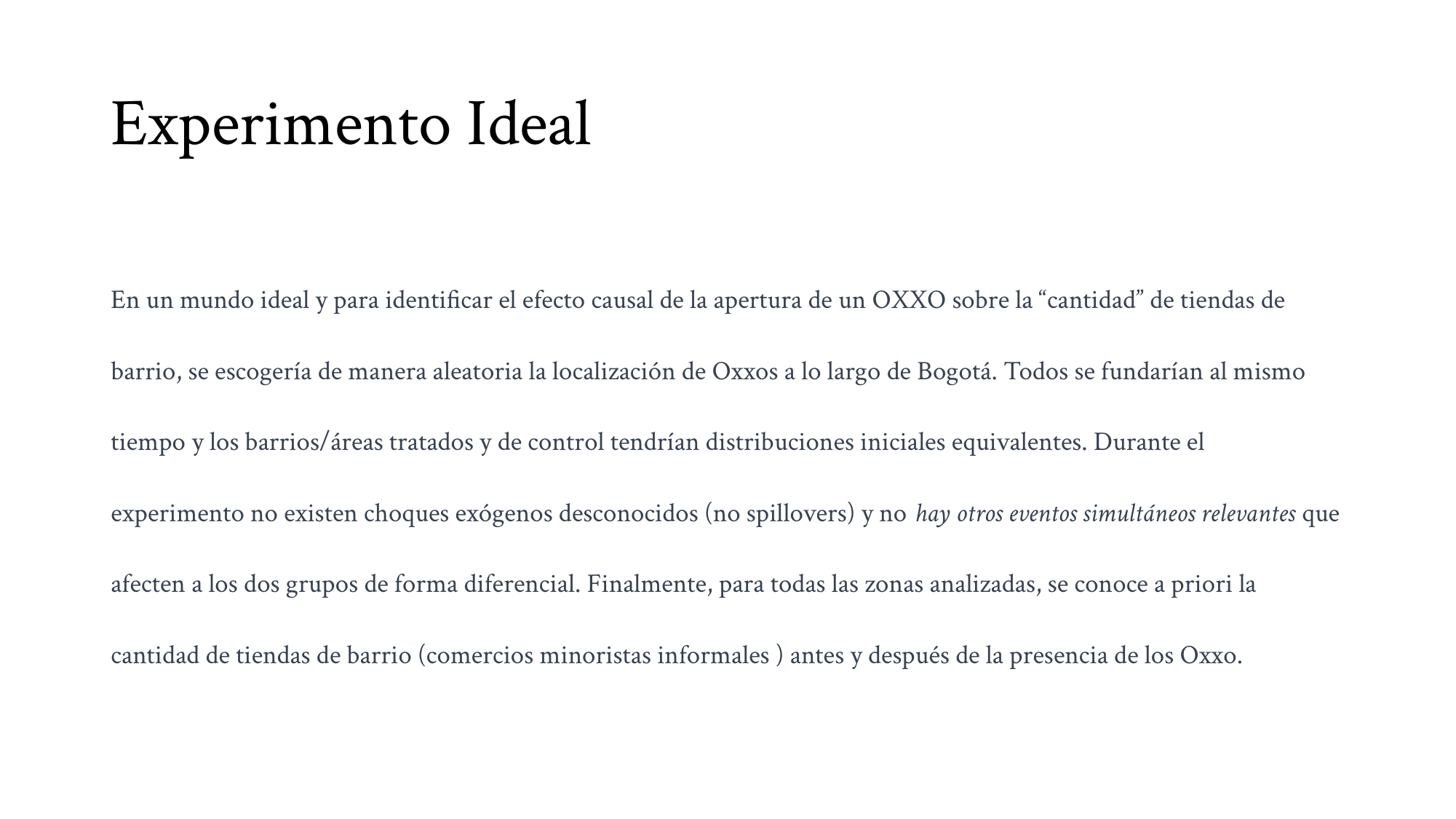

# Experimento Ideal

En un mundo ideal y para identificar el efecto causal de la apertura de un OXXO sobre la “cantidad” de tiendas de barrio, se escogería de manera aleatoria la localización de Oxxos a lo largo de Bogotá. Todos se fundarían al mismo tiempo y los barrios/áreas tratados y de control tendrían distribuciones iniciales equivalentes. Durante el experimento no existen choques exógenos desconocidos (no spillovers) y no hay otros eventos simultáneos relevantes que afecten a los dos grupos de forma diferencial. Finalmente, para todas las zonas analizadas, se conoce a priori la cantidad de tiendas de barrio (comercios minoristas informales ) antes y después de la presencia de los Oxxo.